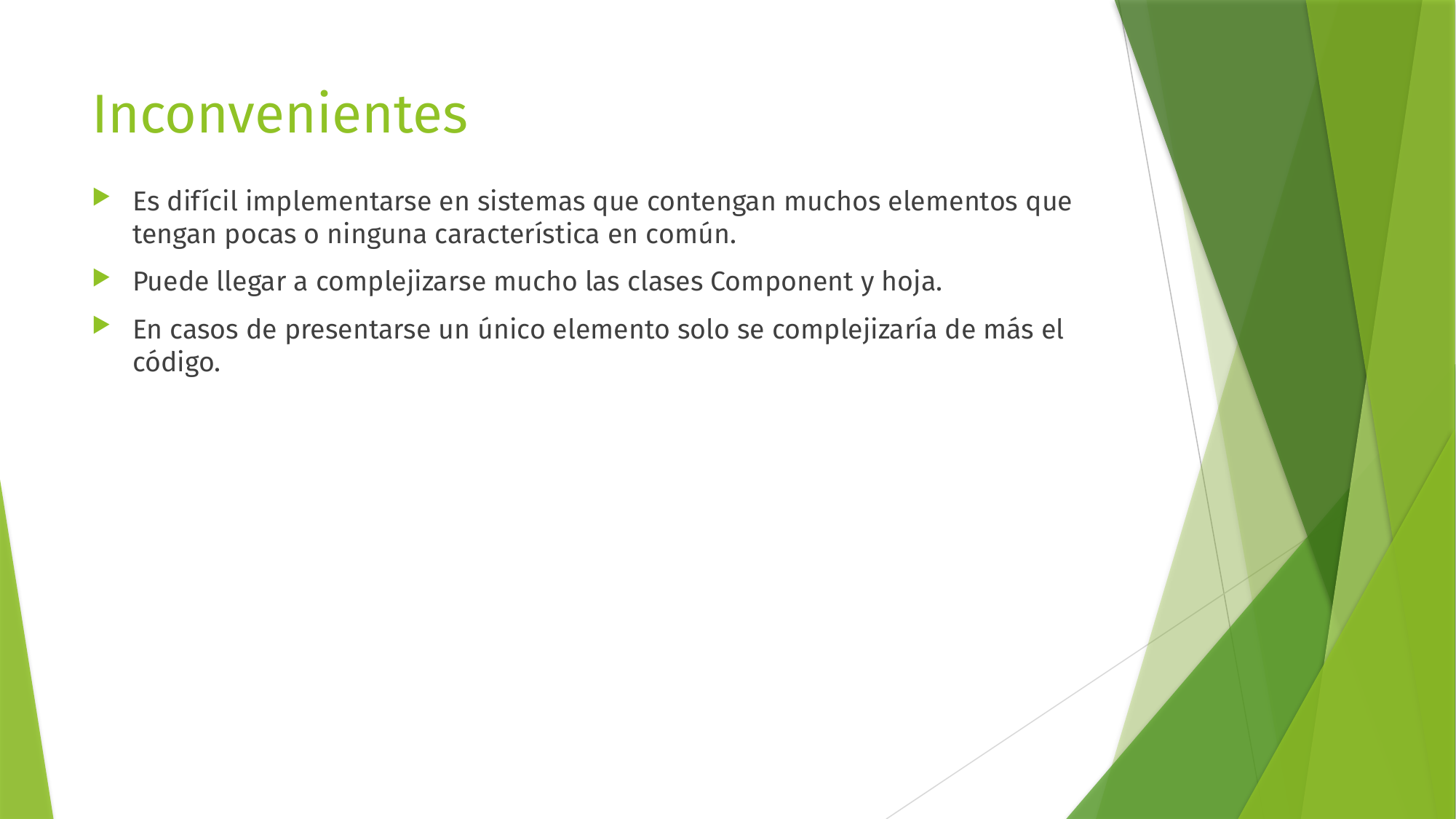

# Inconvenientes
Es difícil implementarse en sistemas que contengan muchos elementos que tengan pocas o ninguna característica en común.
Puede llegar a complejizarse mucho las clases Component y hoja.
En casos de presentarse un único elemento solo se complejizaría de más el código.